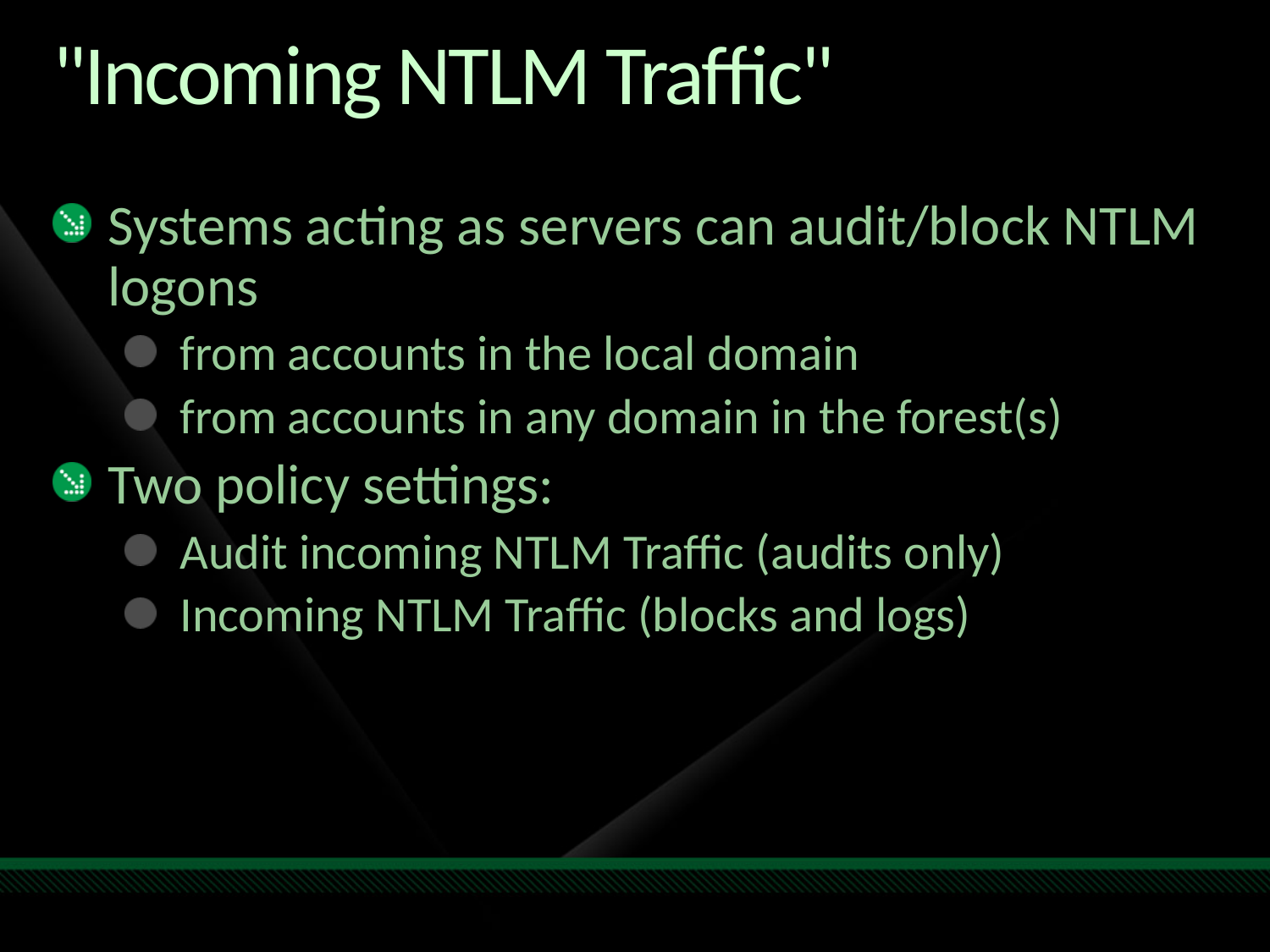

# "Incoming NTLM Traffic"
Systems acting as servers can audit/block NTLM logons
from accounts in the local domain
from accounts in any domain in the forest(s)
Two policy settings:
Audit incoming NTLM Traffic (audits only)
Incoming NTLM Traffic (blocks and logs)